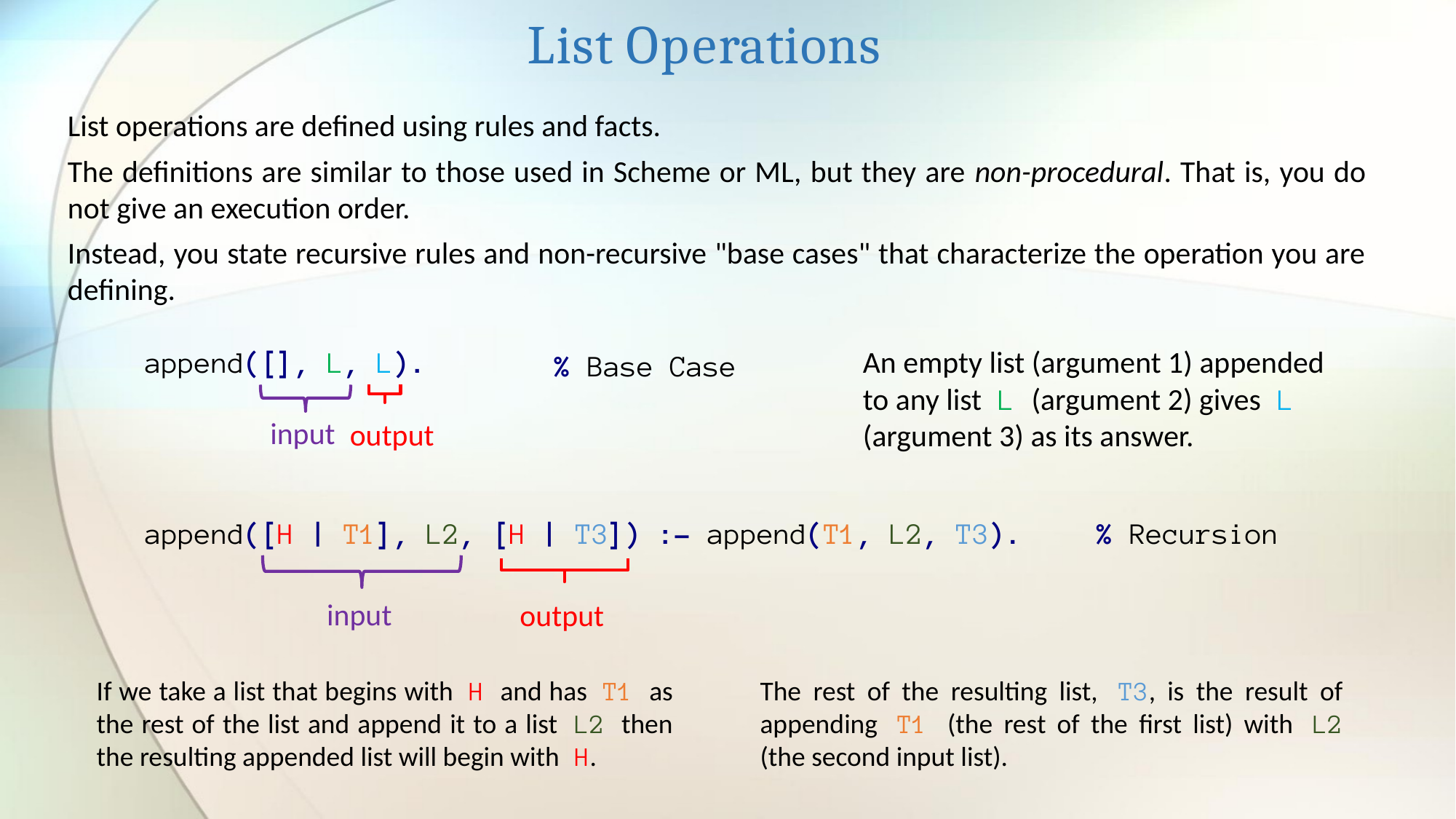

List Operations
List operations are defined using rules and facts.
The definitions are similar to those used in Scheme or ML, but they are non-procedural. That is, you do not give an execution order.
Instead, you state recursive rules and non-recursive "base cases" that characterize the operation you are defining.
append([], L, L).
An empty list (argument 1) appended to any list L (argument 2) gives L (argument 3) as its answer.
% Base Case

input
output

append([H | T1], L2, [H | T3]) :- append(T1, L2, T3).
% Recursion
input
output
If we take a list that begins with H and has T1 as the rest of the list and append it to a list L2 then the resulting appended list will begin with H.
The rest of the resulting list, T3, is the result of appending T1 (the rest of the first list) with L2 (the second input list).